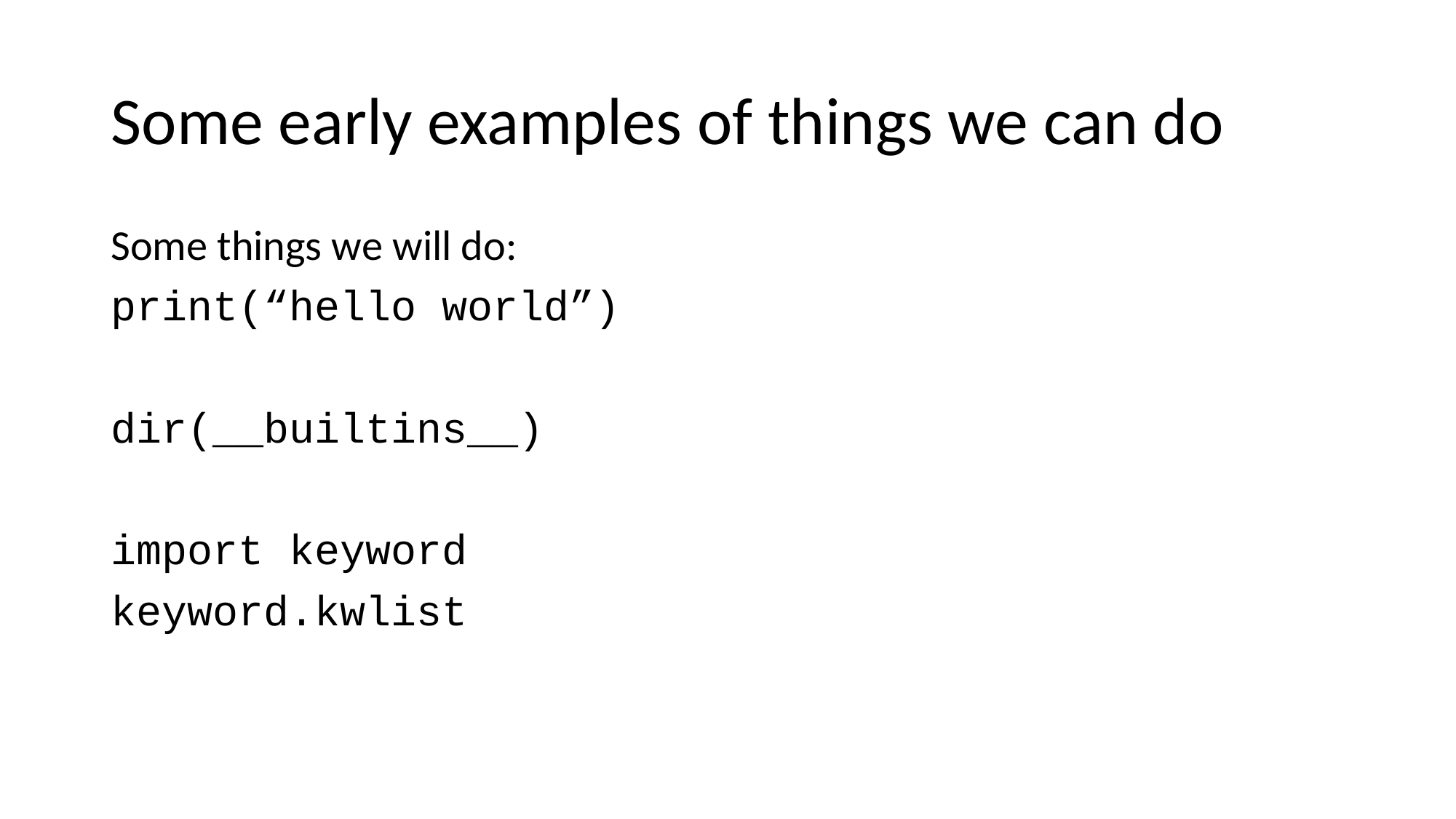

# Some early examples of things we can do
Some things we will do:
print(“hello world”)

dir(__builtins__)

import keyword
keyword.kwlist